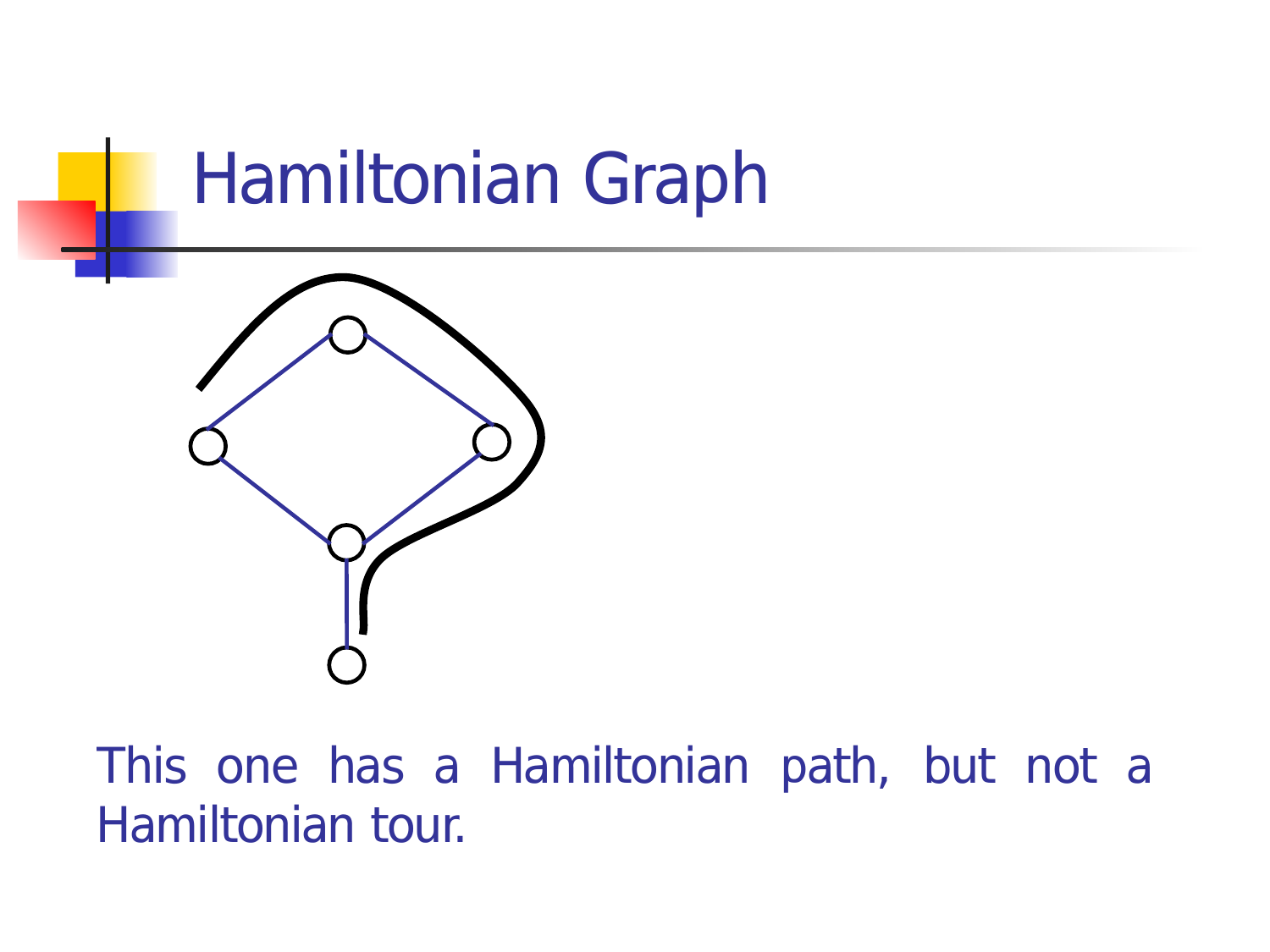

Hamiltonian Graph

# This one has a Hamiltonian path, but not a Hamiltonian tour.